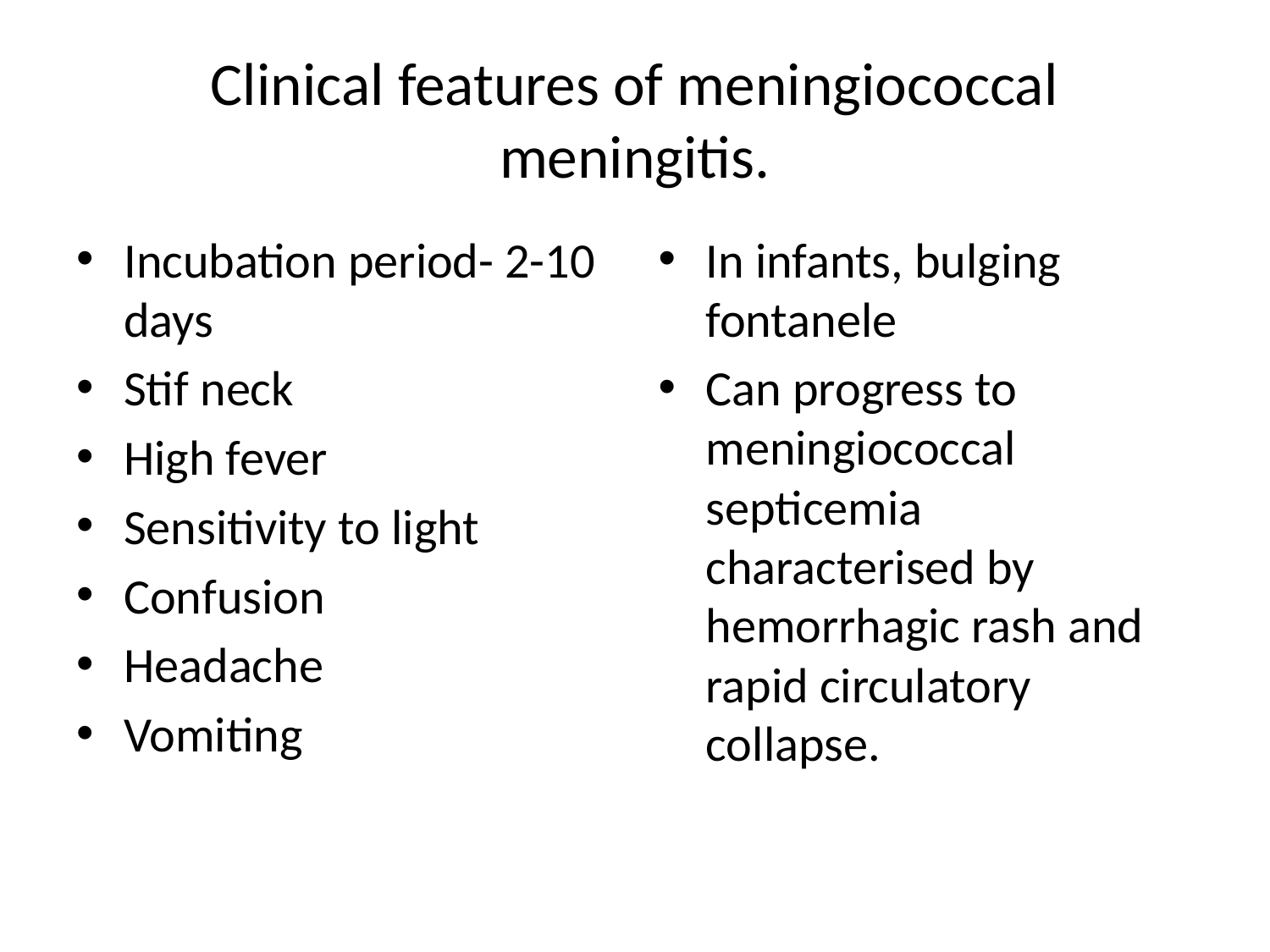

# Clinical features of meningiococcal meningitis.
Incubation period- 2-10 days
Stif neck
High fever
Sensitivity to light
Confusion
Headache
Vomiting
In infants, bulging fontanele
Can progress to meningiococcal septicemia characterised by hemorrhagic rash and rapid circulatory collapse.